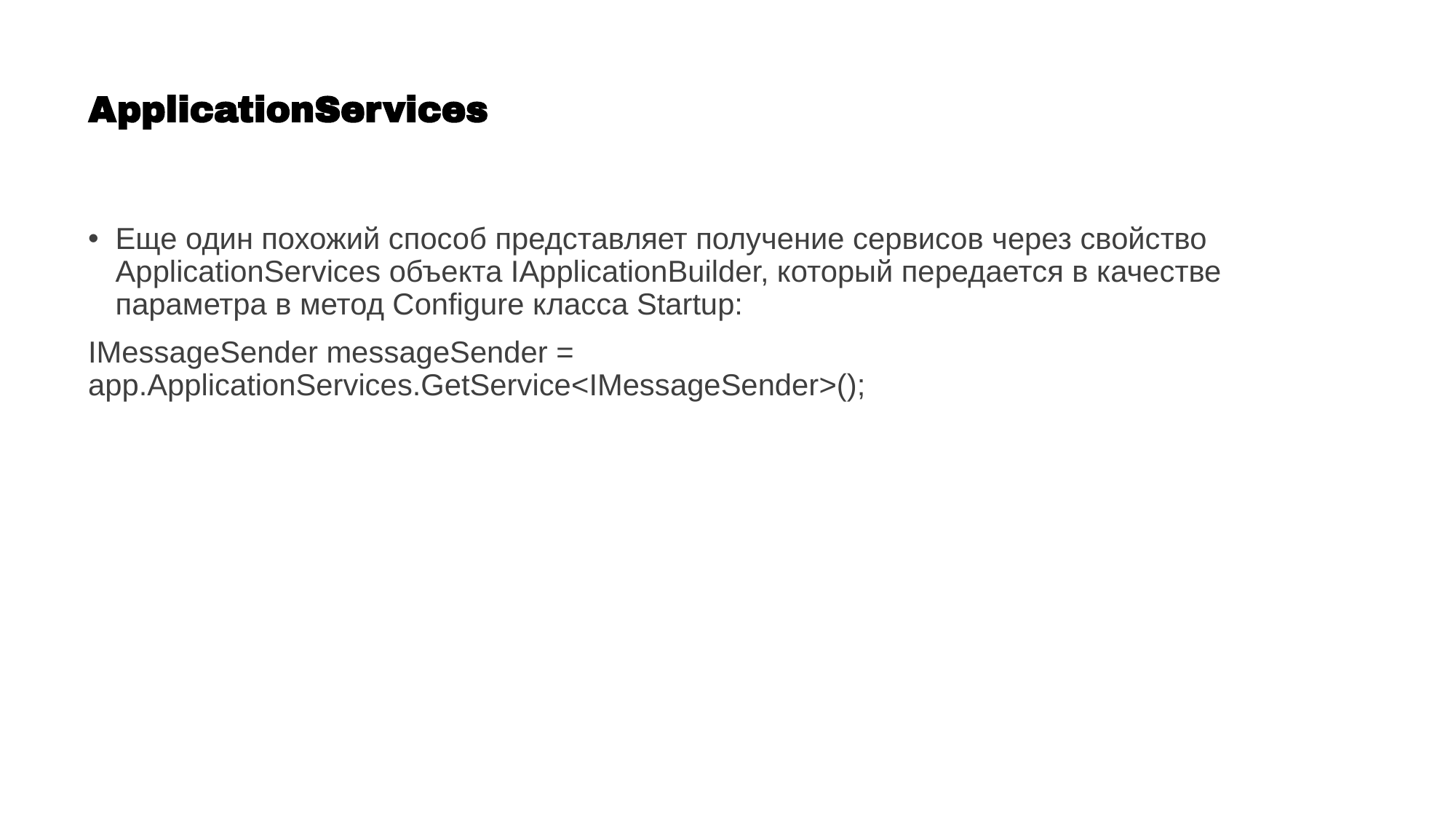

# ApplicationServices
Еще один похожий способ представляет получение сервисов через свойство ApplicationServices объекта IApplicationBuilder, который передается в качестве параметра в метод Configure класса Startup:
IMessageSender messageSender = app.ApplicationServices.GetService<IMessageSender>();